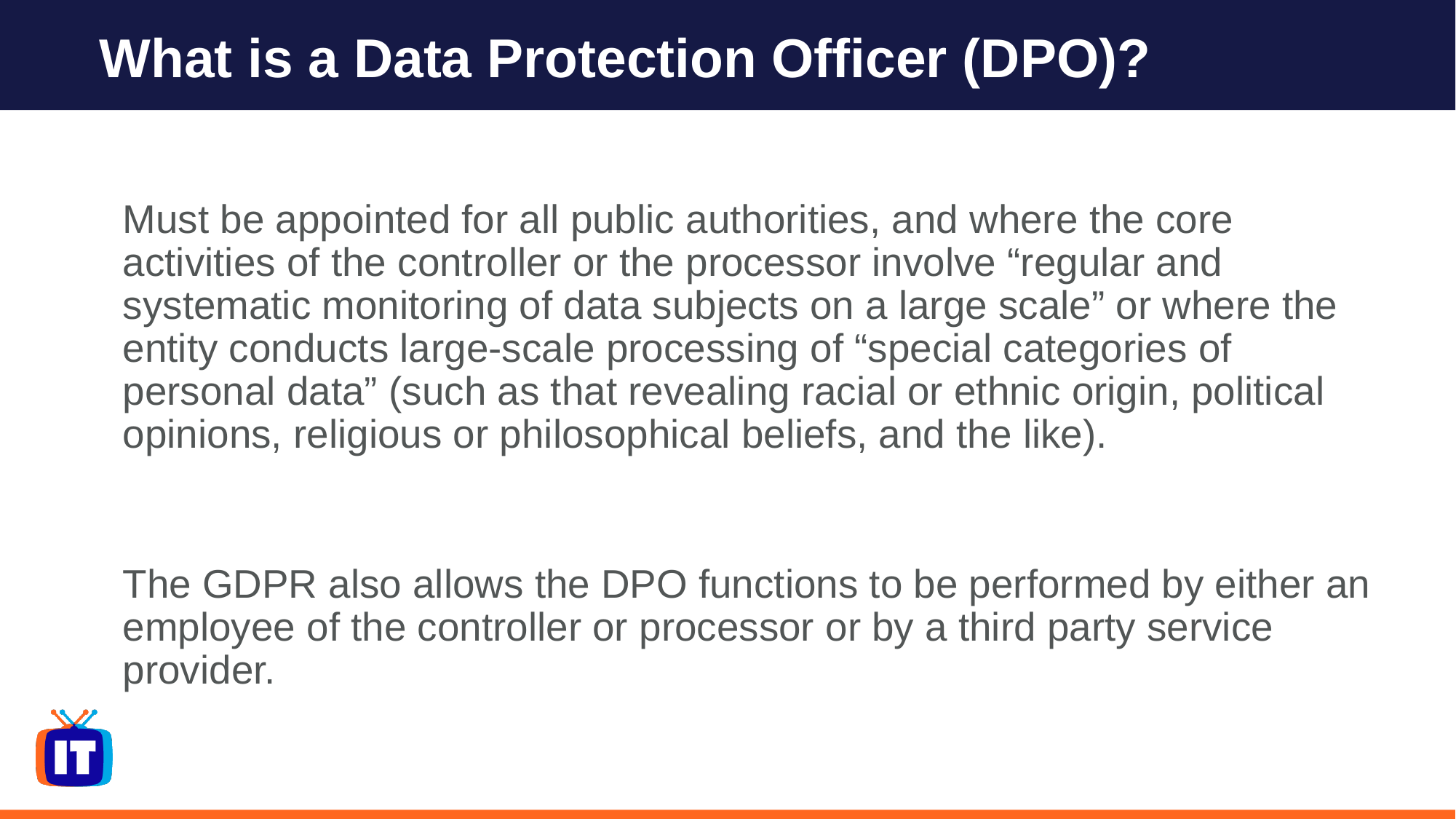

# What is a Data Protection Officer (DPO)?

Must be appointed for all public authorities, and where the core activities of the controller or the processor involve “regular and systematic monitoring of data subjects on a large scale” or where the entity conducts large-scale processing of “special categories of personal data” (such as that revealing racial or ethnic origin, political opinions, religious or philosophical beliefs, and the like).

The GDPR also allows the DPO functions to be performed by either an employee of the controller or processor or by a third party service provider.